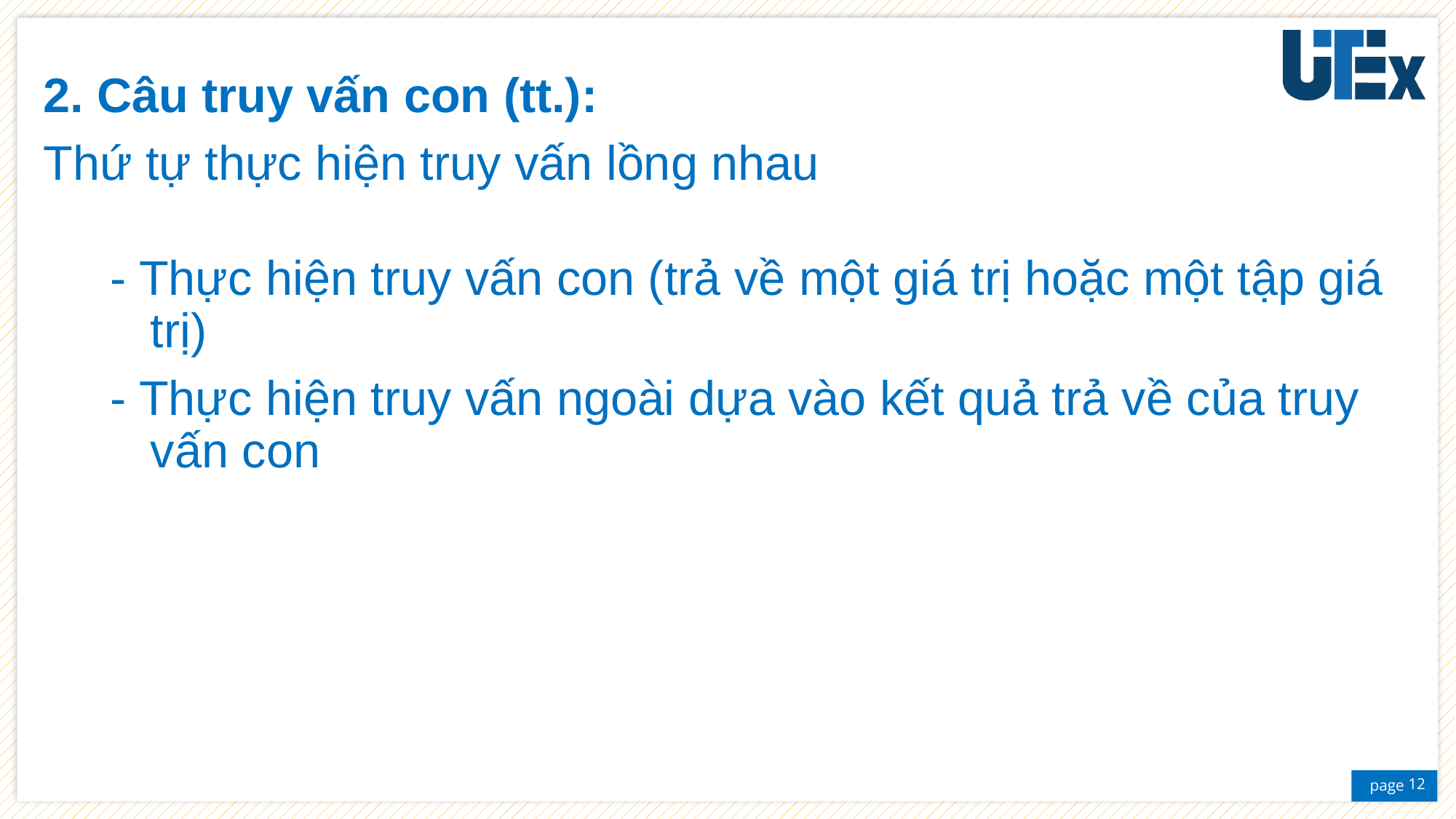

2. Câu truy vấn con (tt.):
Thứ tự thực hiện truy vấn lồng nhau

     - Thực hiện truy vấn con (trả về một giá trị hoặc một tập giá
        trị)
     - Thực hiện truy vấn ngoài dựa vào kết quả trả về của truy
        vấn con

12